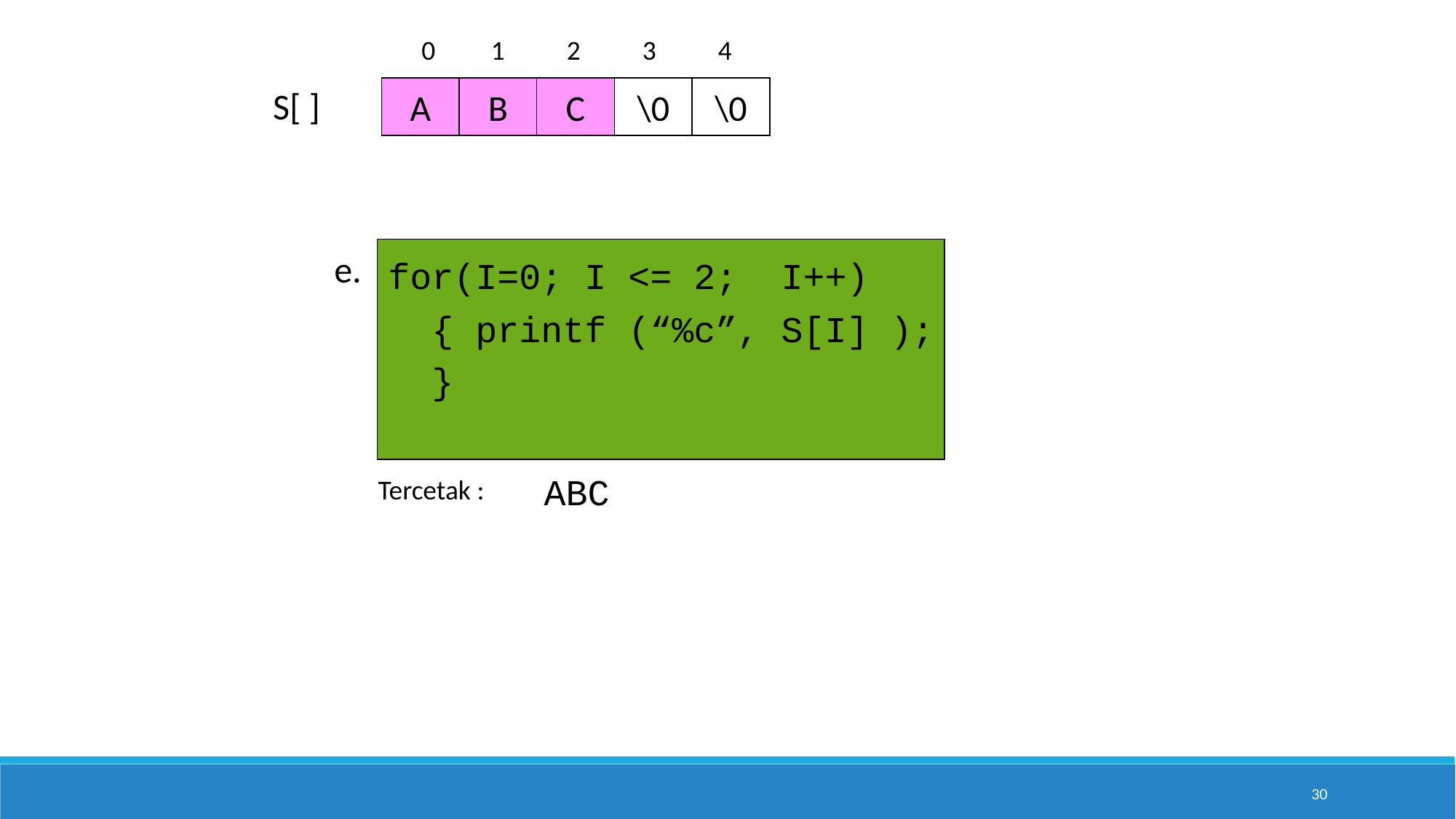

0         1          2          3          4
A
B
C
\0
\0
S[ ]
for(I=0; I <= 2;  I++)
  { printf (“%c”, S[I] );
  }

e.
ABC
Tercetak :
30